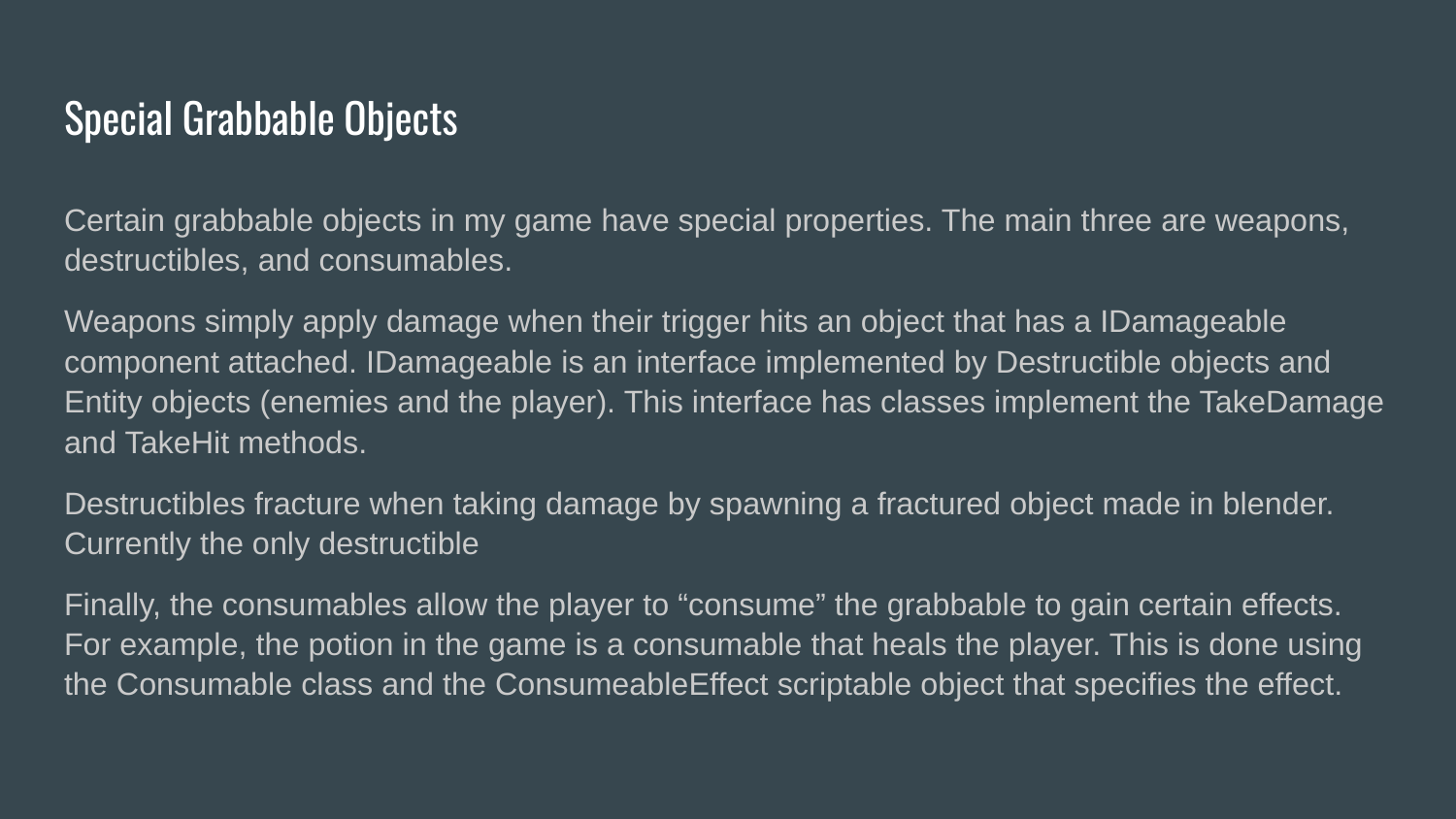

# Special Grabbable Objects
Certain grabbable objects in my game have special properties. The main three are weapons, destructibles, and consumables.
Weapons simply apply damage when their trigger hits an object that has a IDamageable component attached. IDamageable is an interface implemented by Destructible objects and Entity objects (enemies and the player). This interface has classes implement the TakeDamage and TakeHit methods.
Destructibles fracture when taking damage by spawning a fractured object made in blender. Currently the only destructible
Finally, the consumables allow the player to “consume” the grabbable to gain certain effects. For example, the potion in the game is a consumable that heals the player. This is done using the Consumable class and the ConsumeableEffect scriptable object that specifies the effect.